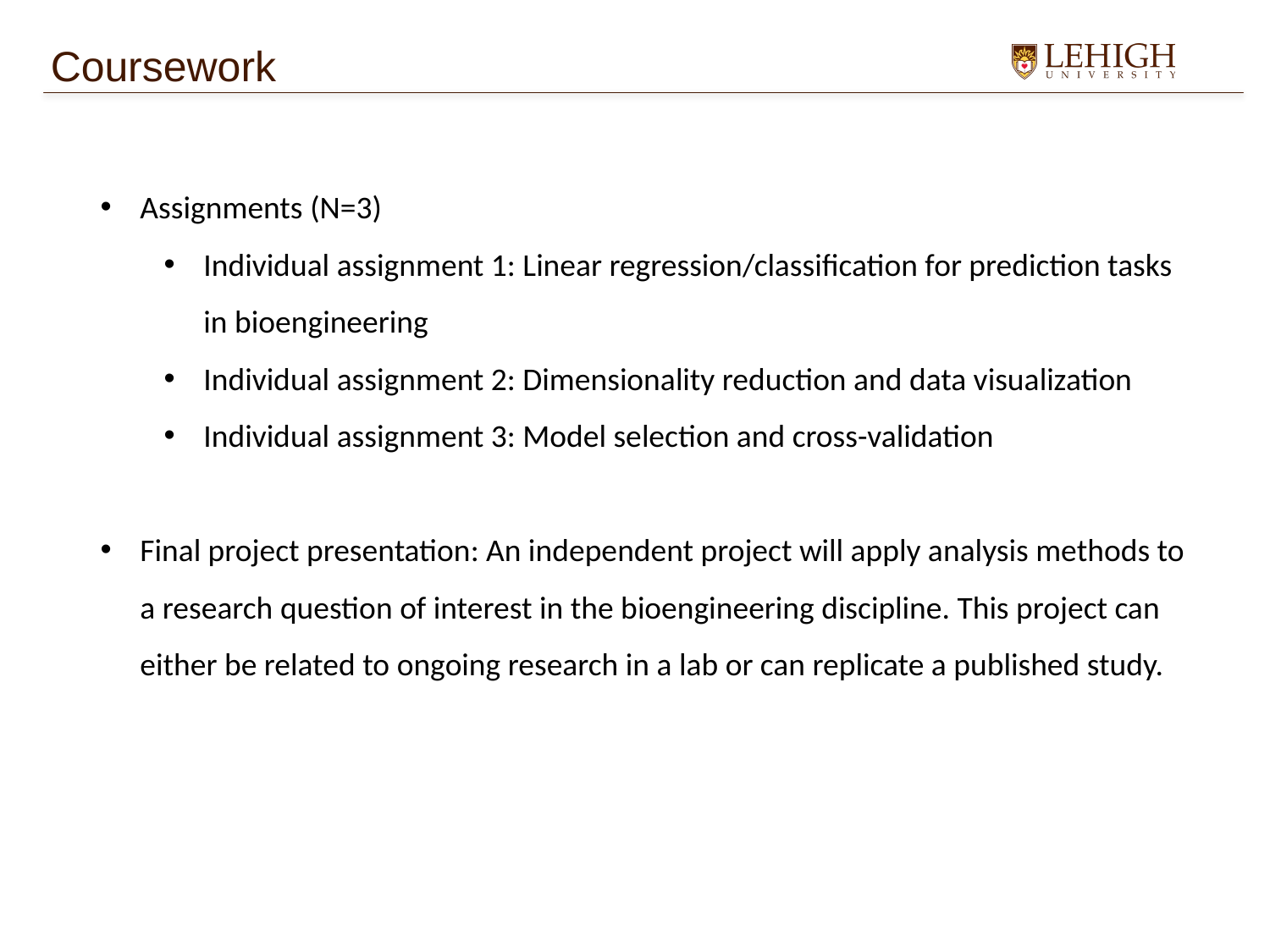

Coursework
Assignments (N=3)
Individual assignment 1: Linear regression/classification for prediction tasks in bioengineering
Individual assignment 2: Dimensionality reduction and data visualization
Individual assignment 3: Model selection and cross-validation

Final project presentation: An independent project will apply analysis methods to a research question of interest in the bioengineering discipline. This project can either be related to ongoing research in a lab or can replicate a published study.